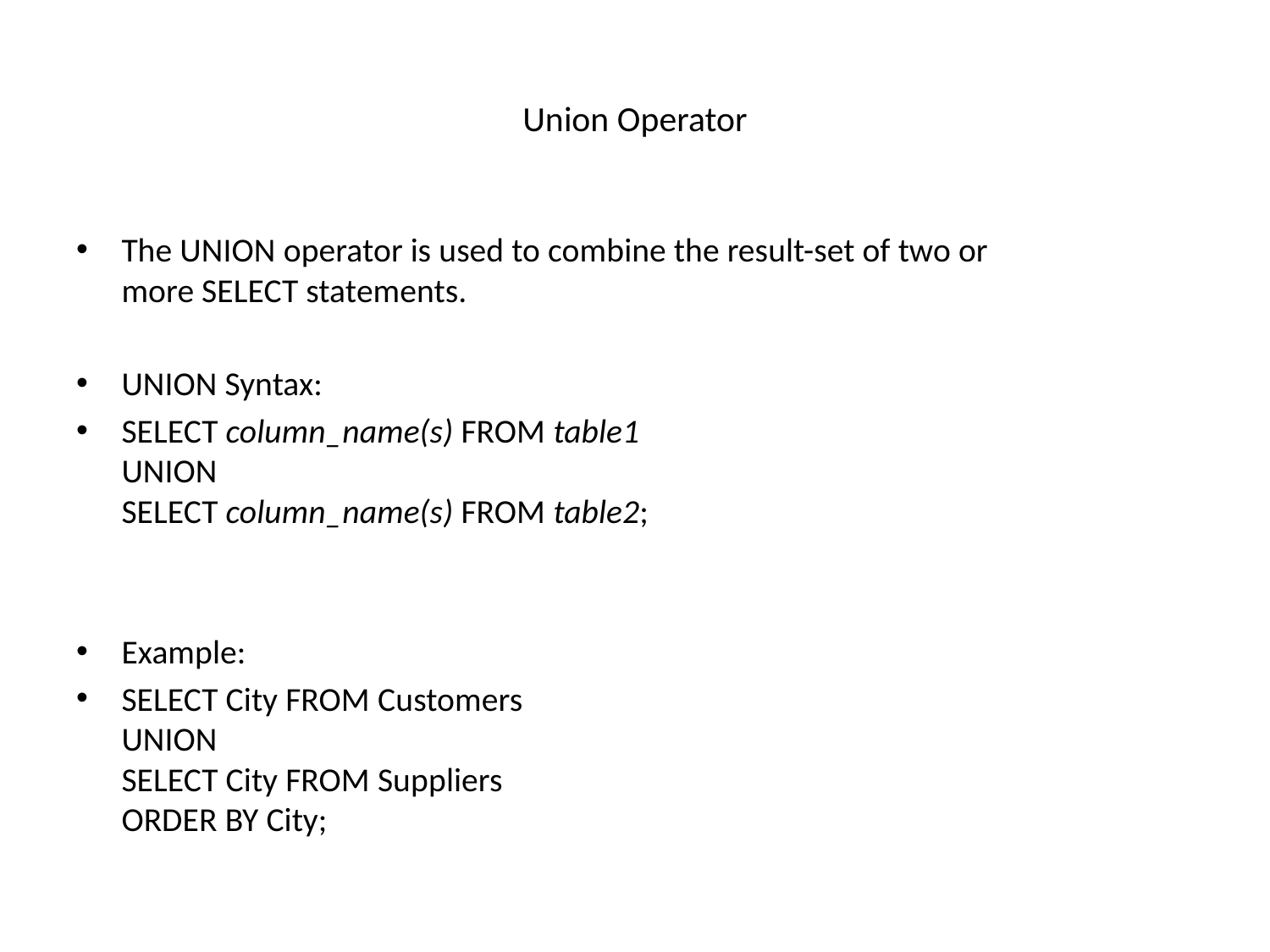

# Union Operator
The UNION operator is used to combine the result-set of two or more SELECT statements.

UNION Syntax:
SELECT column_name(s) FROM table1
UNION
SELECT column_name(s) FROM table2;

Example:
SELECT City FROM Customers
UNION
SELECT City FROM Suppliers
ORDER BY City;